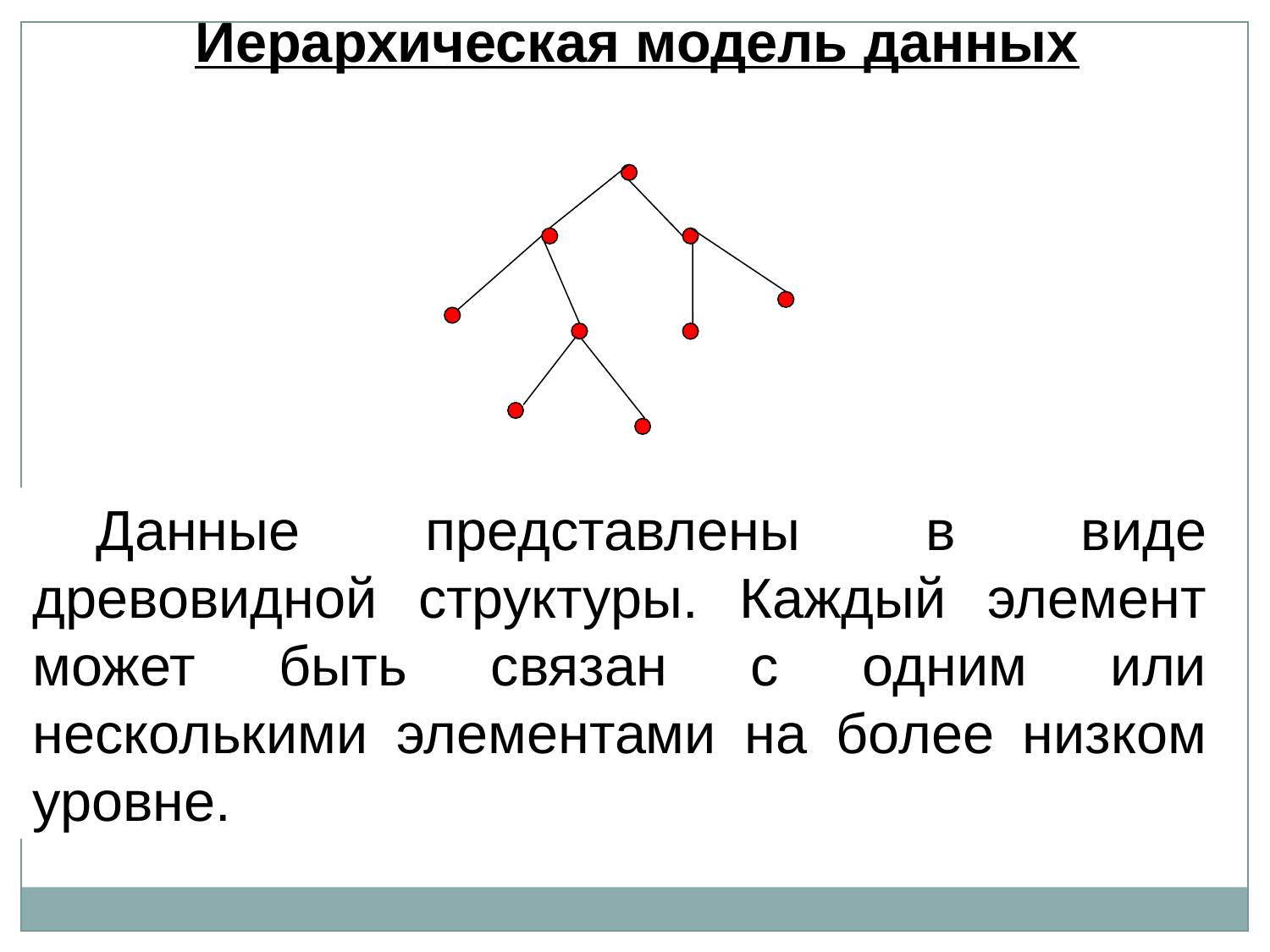

Иерархическая модель данных

Данные представлены в виде древовидной структуры. Каждый элемент может быть связан с одним или несколькими элементами на более низком уровне.